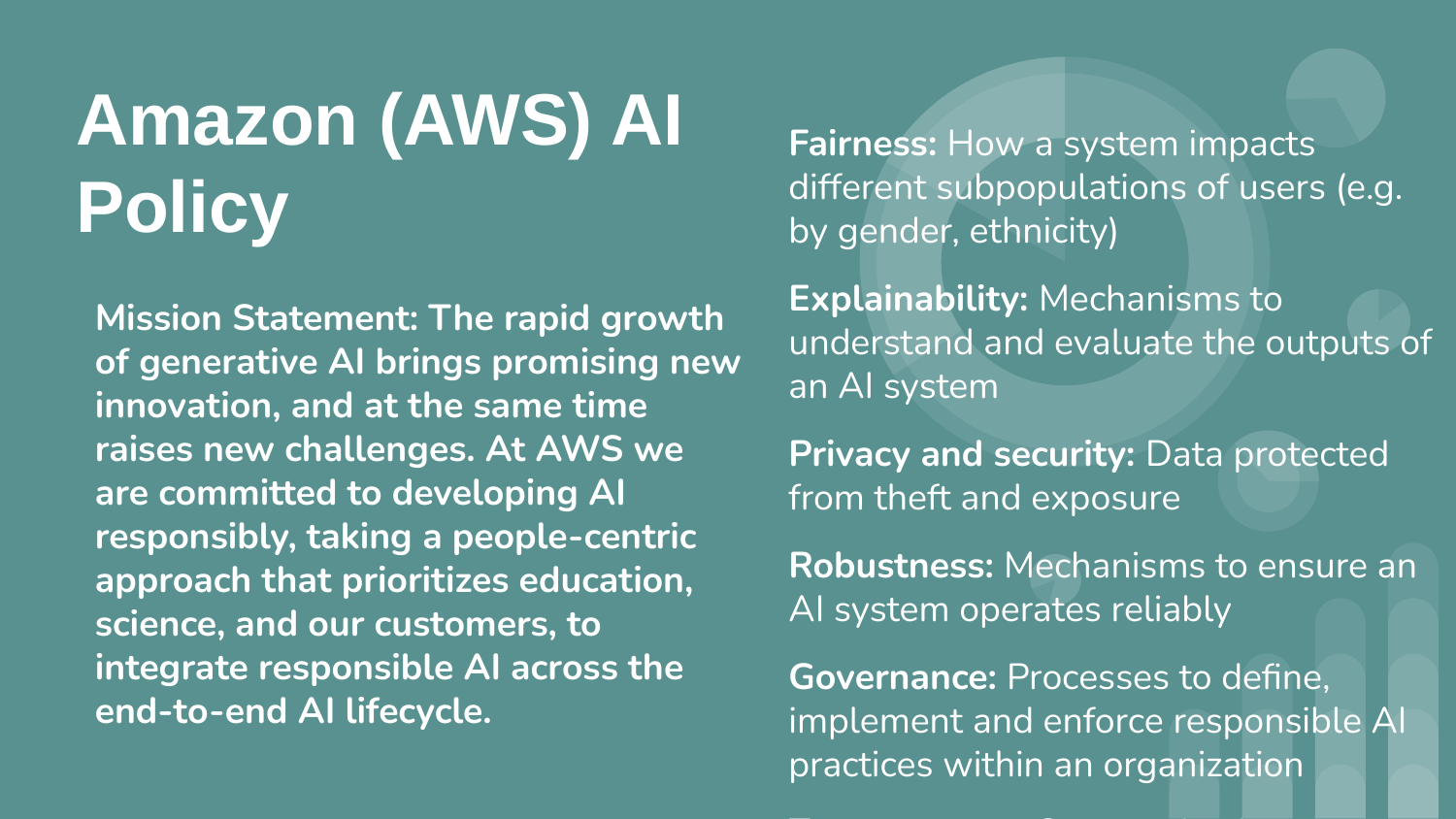

# Amazon (AWS) AI Policy
Fairness: How a system impacts different subpopulations of users (e.g. by gender, ethnicity)
Explainability: Mechanisms to understand and evaluate the outputs of an AI system
Privacy and security: Data protected from theft and exposure
Robustness: Mechanisms to ensure an AI system operates reliably
Governance: Processes to define, implement and enforce responsible AI practices within an organization
Transparency: Communicating information about an AI system so stakeholders can make informed choices about their use of the system

Mission Statement: The rapid growth of generative AI brings promising new innovation, and at the same time raises new challenges. At AWS we are committed to developing AI responsibly, taking a people-centric approach that prioritizes education, science, and our customers, to integrate responsible AI across the end-to-end AI lifecycle.